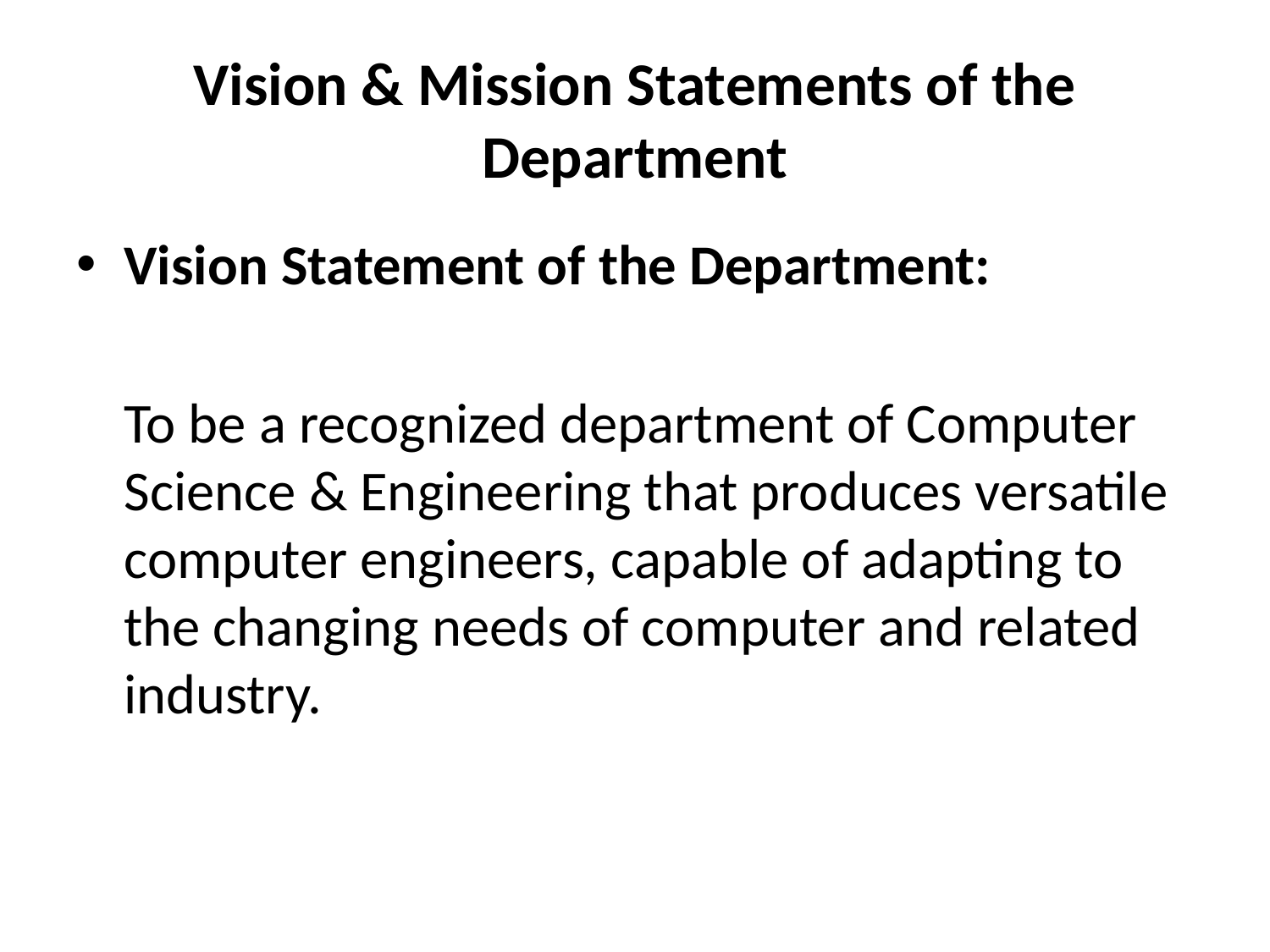

# Vision & Mission Statements of the Department
Vision Statement of the Department:

	To be a recognized department of Computer Science & Engineering that produces versatile computer engineers, capable of adapting to the changing needs of computer and related industry.